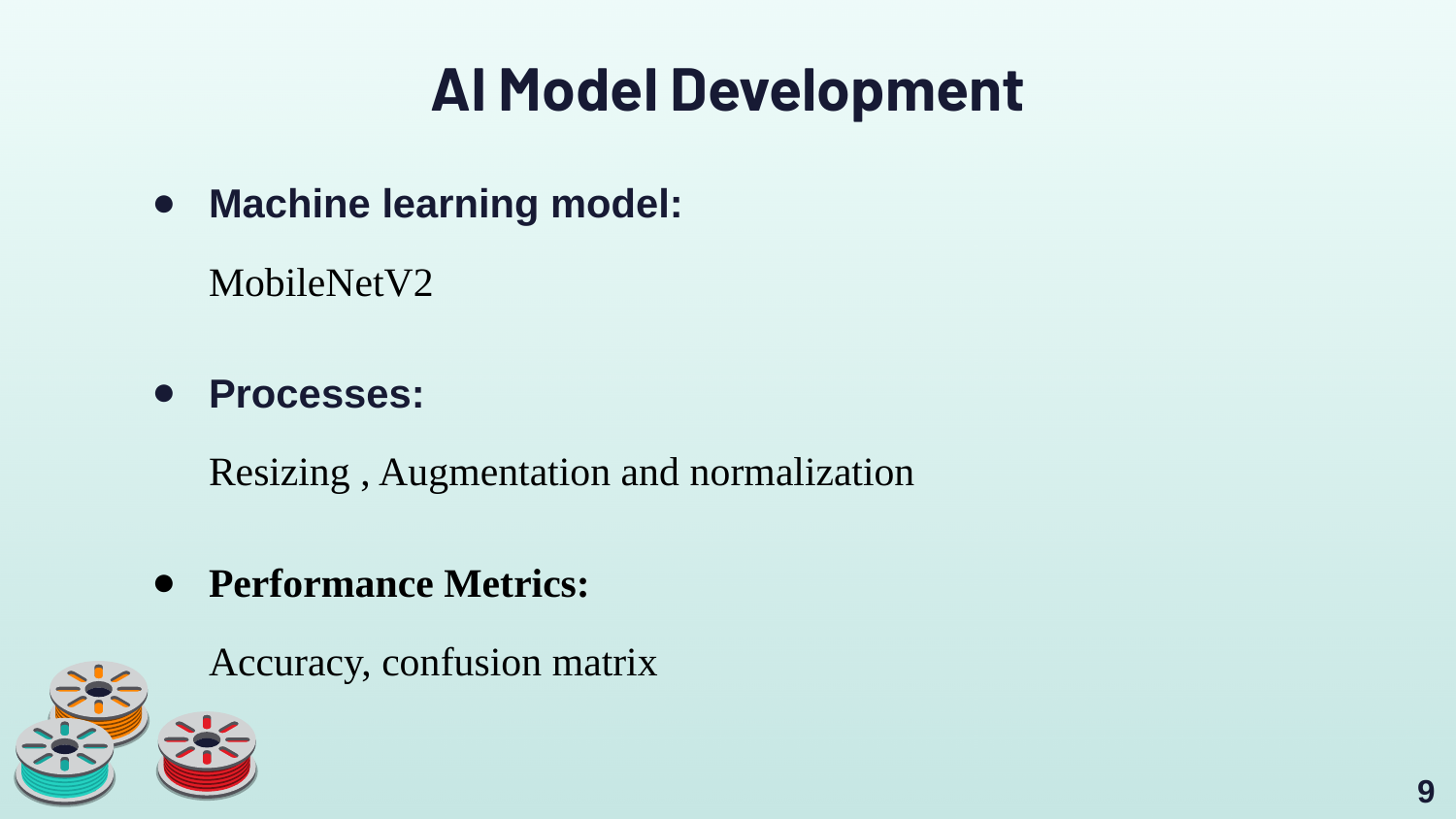

# AI Model Development
Machine learning model:

MobileNetV2

Processes:

Resizing , Augmentation and normalization

Performance Metrics:

Accuracy, confusion matrix

9